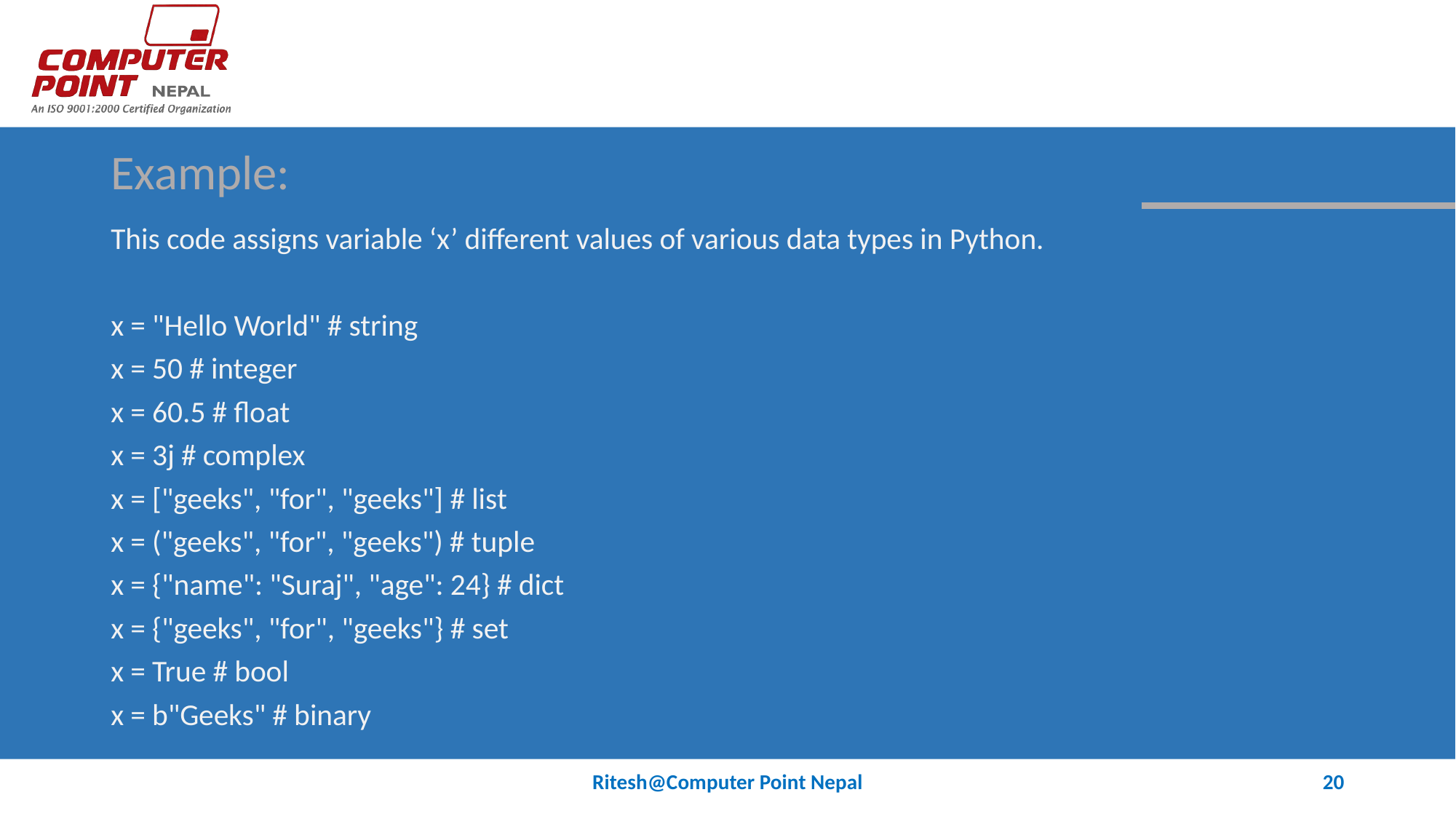

# Example:
This code assigns variable ‘x’ different values of various data types in Python.

x = "Hello World" # string
x = 50 # integer
x = 60.5 # float
x = 3j # complex
x = ["geeks", "for", "geeks"] # list
x = ("geeks", "for", "geeks") # tuple
x = {"name": "Suraj", "age": 24} # dict
x = {"geeks", "for", "geeks"} # set
x = True # bool
x = b"Geeks" # binary

Ritesh@Computer Point Nepal

20